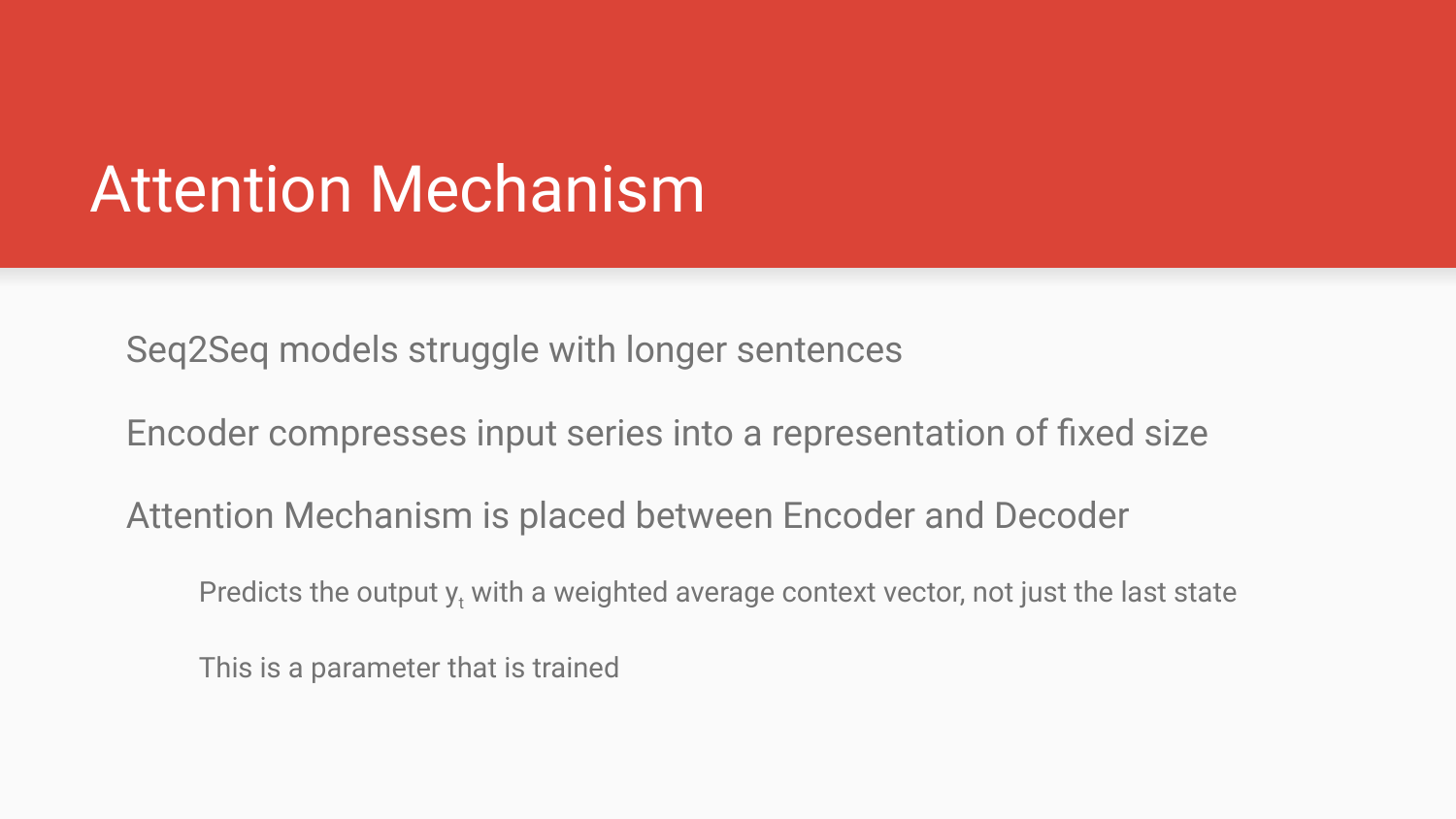

# Attention Mechanism
Seq2Seq models struggle with longer sentences
Encoder compresses input series into a representation of fixed size
Attention Mechanism is placed between Encoder and Decoder
Predicts the output yt with a weighted average context vector, not just the last state
This is a parameter that is trained